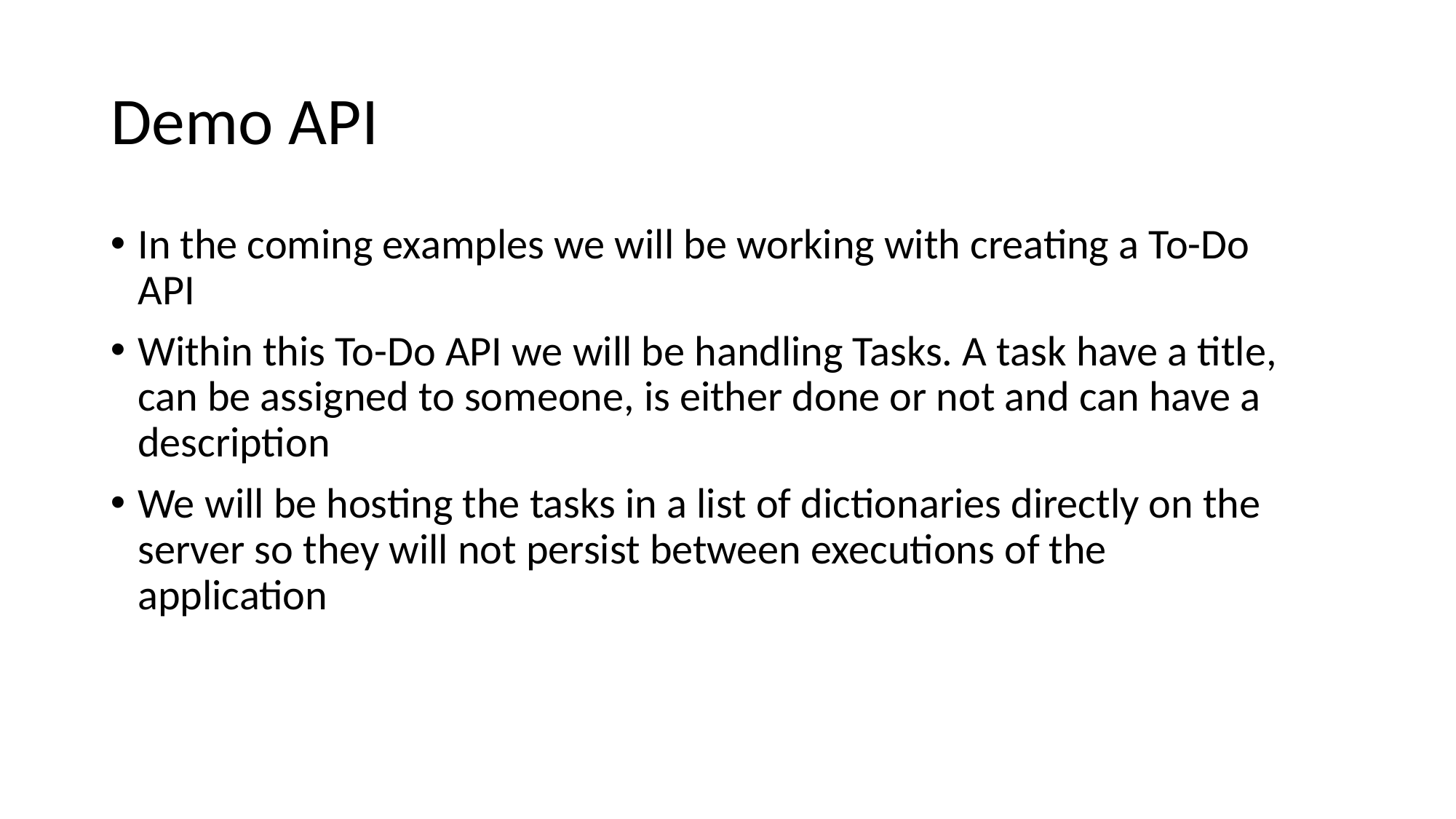

# Demo API
In the coming examples we will be working with creating a To-Do API
Within this To-Do API we will be handling Tasks. A task have a title, can be assigned to someone, is either done or not and can have a description
We will be hosting the tasks in a list of dictionaries directly on the server so they will not persist between executions of the application